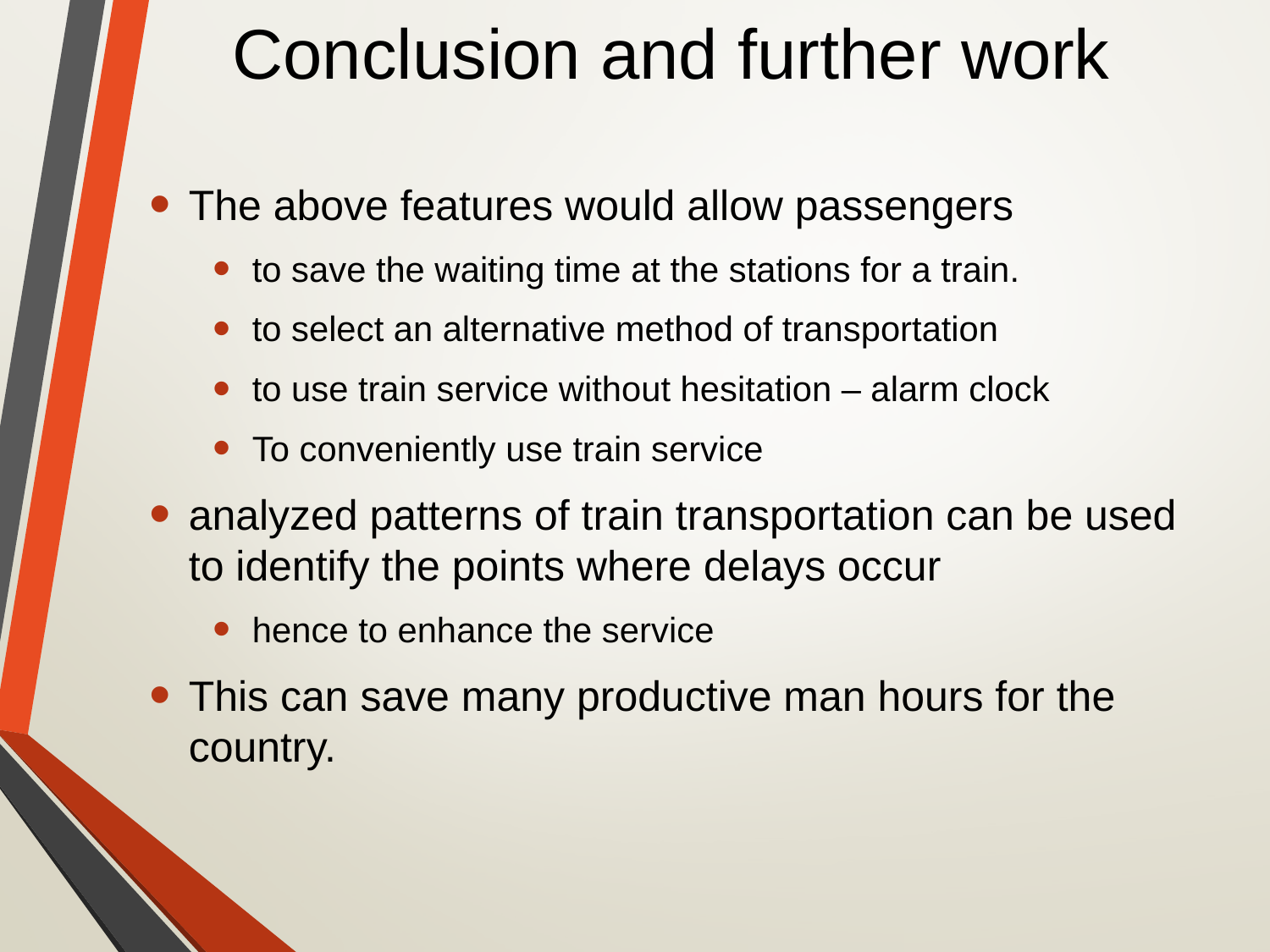

# Conclusion and further work
The above features would allow passengers
to save the waiting time at the stations for a train.
to select an alternative method of transportation
to use train service without hesitation – alarm clock
To conveniently use train service
analyzed patterns of train transportation can be used to identify the points where delays occur
hence to enhance the service
This can save many productive man hours for the country.